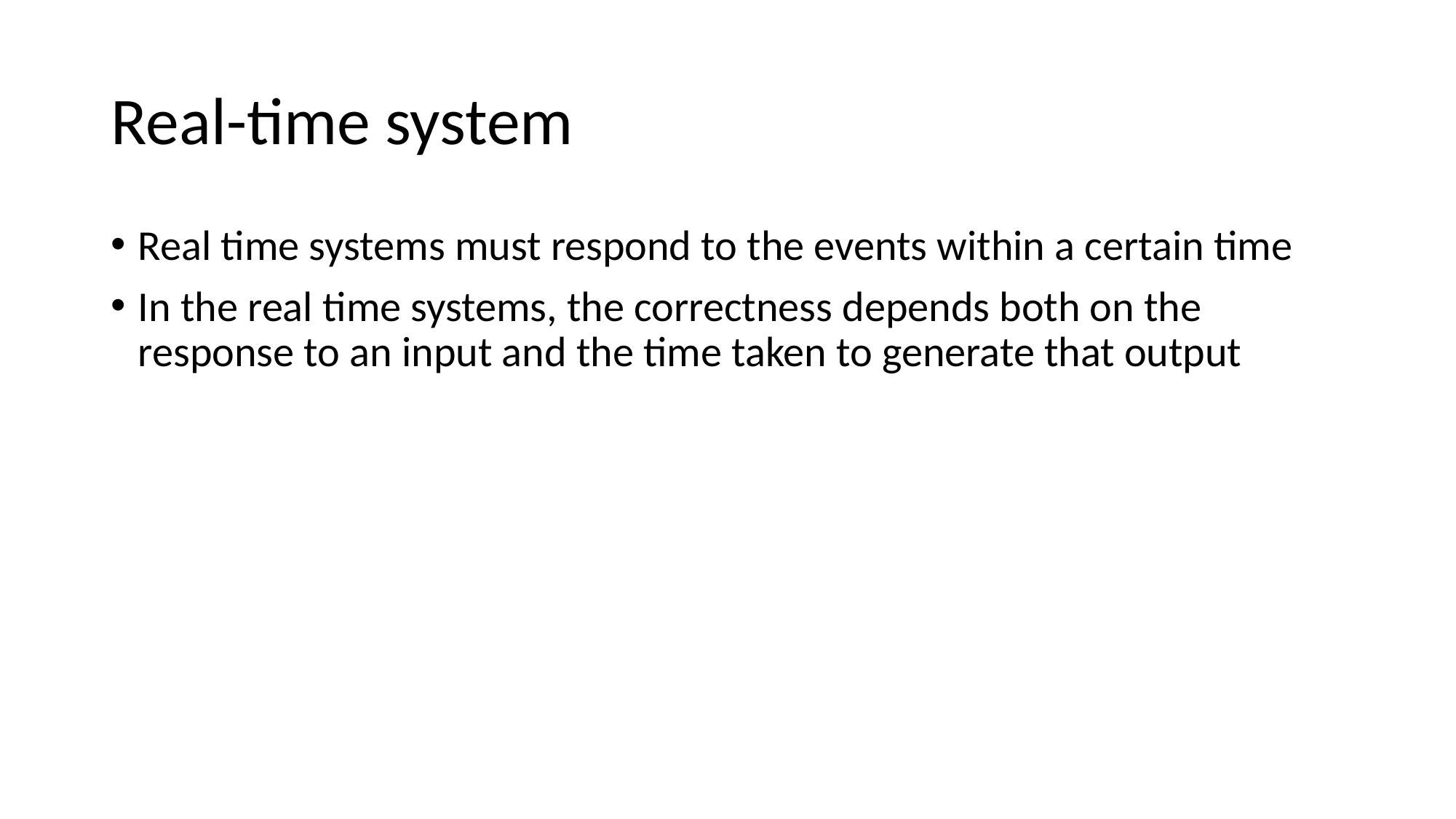

# Real-time system
Real time systems must respond to the events within a certain time
In the real time systems, the correctness depends both on the response to an input and the time taken to generate that output